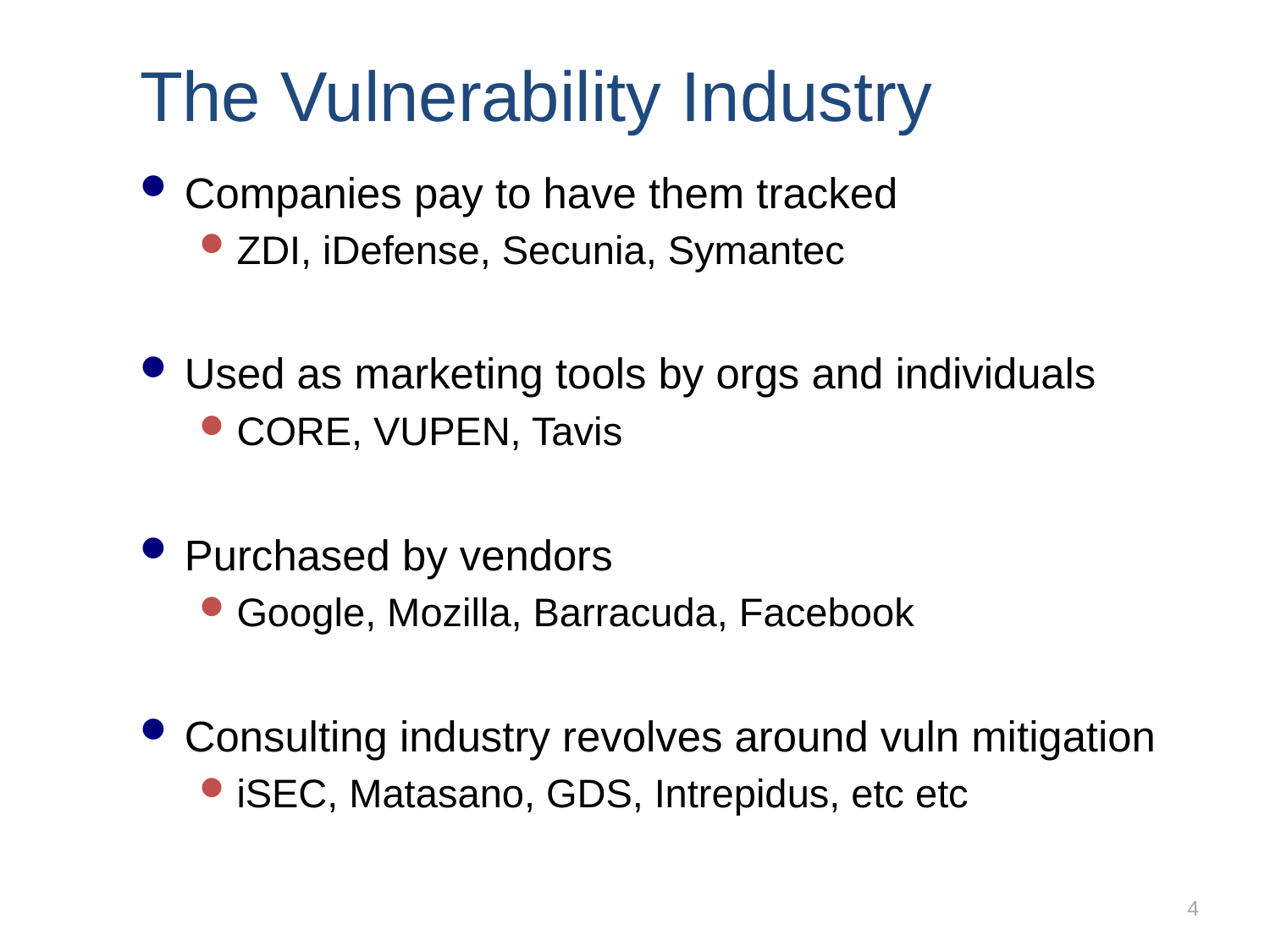

# The Vulnerability Industry
Companies pay to have them tracked
ZDI, iDefense, Secunia, Symantec

Used as marketing tools by orgs and individuals
CORE, VUPEN, Tavis

Purchased by vendors
Google, Mozilla, Barracuda, Facebook

Consulting industry revolves around vuln mitigation
iSEC, Matasano, GDS, Intrepidus, etc etc